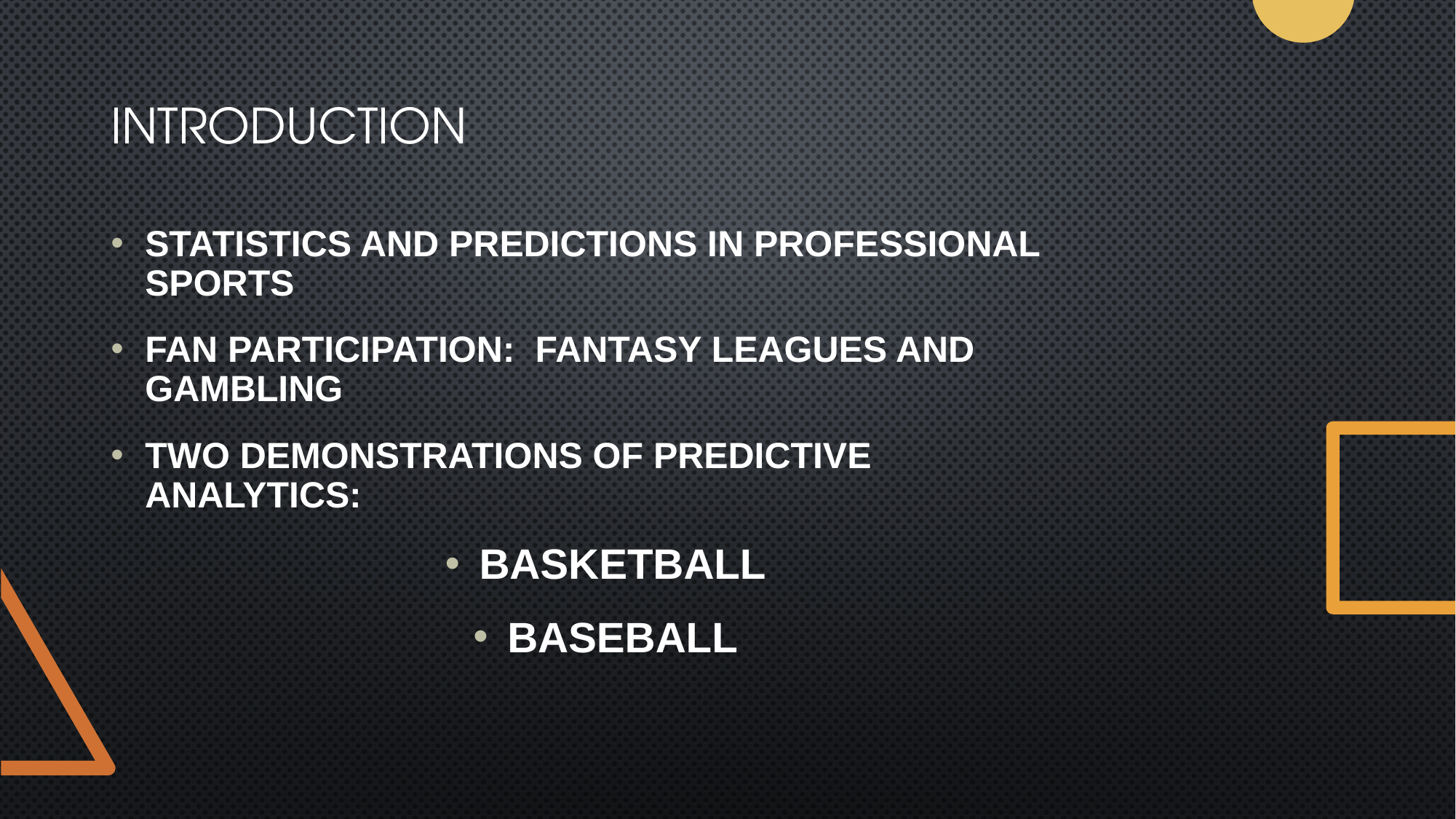

# Introduction
Statistics and Predictions in Professional Sports
Fan Participation:  Fantasy Leagues and Gambling
Two Demonstrations of Predictive Analytics:
Basketball
Baseball